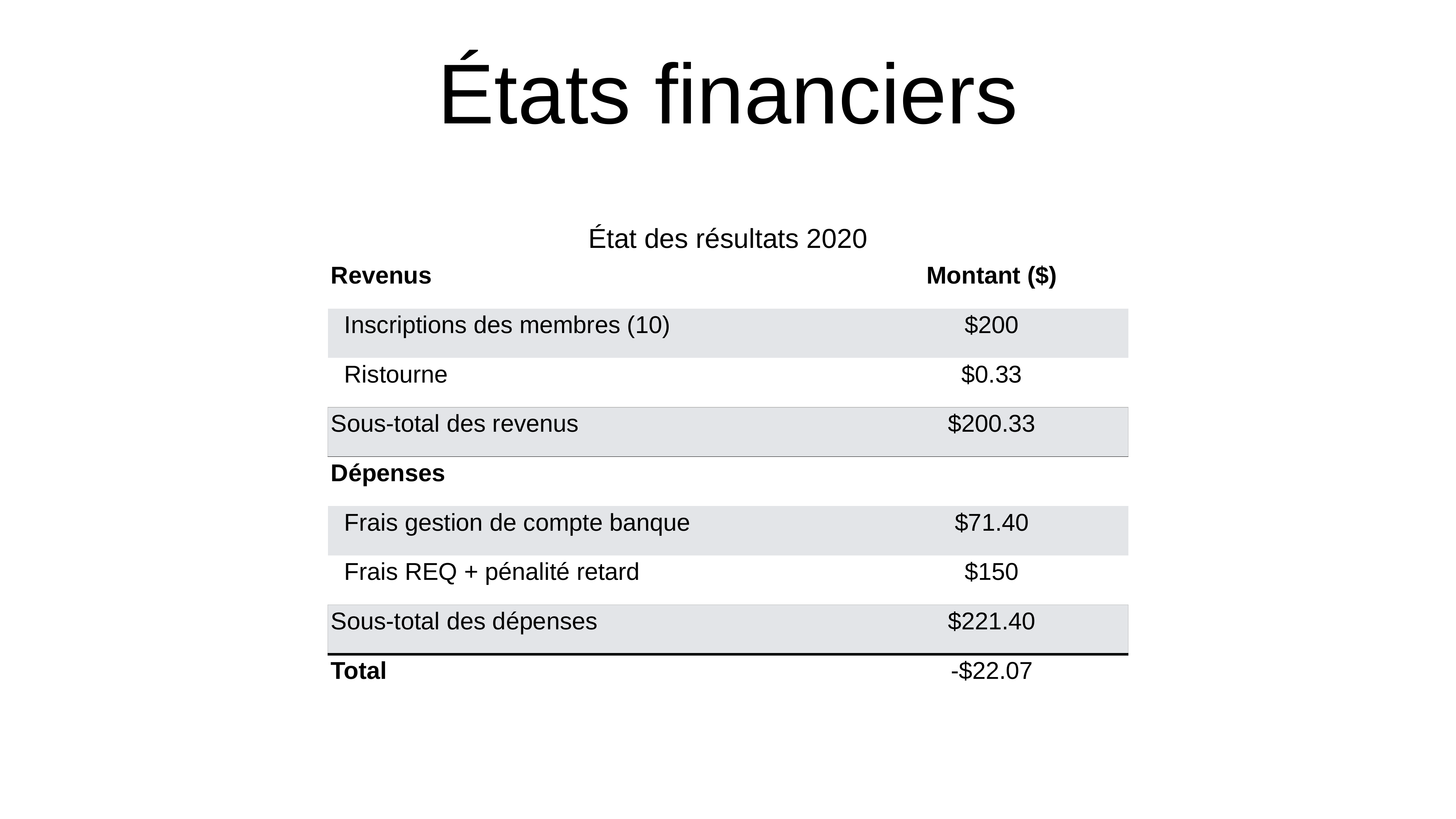

États financiers

| État des résultats 2020 |  |
| --- | --- |
| Revenus | Montant ($) |
| Inscriptions des membres (10) | $200 |
| Ristourne | $0.33 |
| Sous-total des revenus | $200.33 |
| Dépenses |  |
| Frais gestion de compte banque | $71.40 |
| Frais REQ + pénalité retard | $150 |
| Sous-total des dépenses | $221.40 |
| Total | -$22.07 |